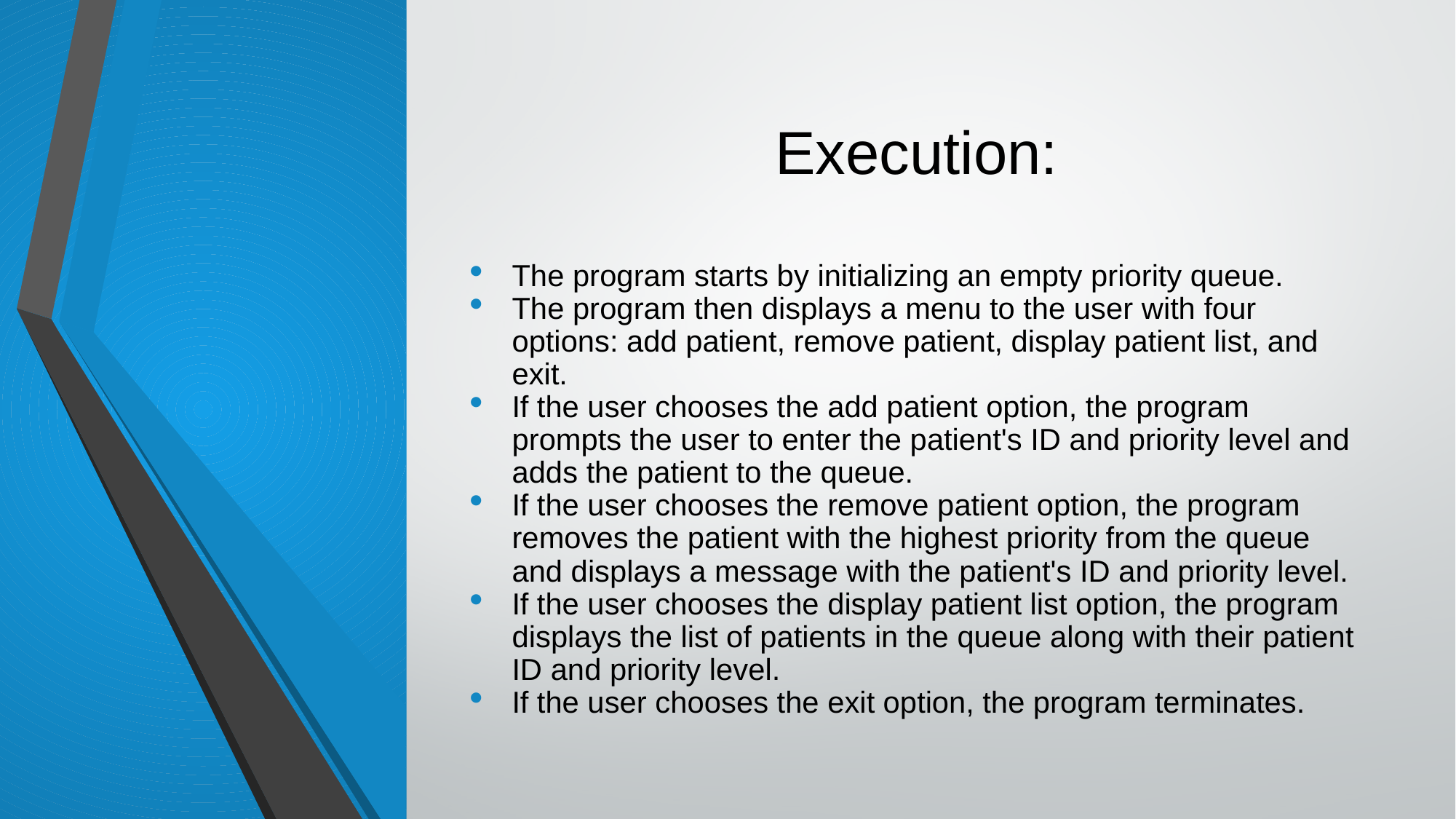

# Execution:
The program starts by initializing an empty priority queue.
The program then displays a menu to the user with four options: add patient, remove patient, display patient list, and exit.
If the user chooses the add patient option, the program prompts the user to enter the patient's ID and priority level and adds the patient to the queue.
If the user chooses the remove patient option, the program removes the patient with the highest priority from the queue and displays a message with the patient's ID and priority level.
If the user chooses the display patient list option, the program displays the list of patients in the queue along with their patient ID and priority level.
If the user chooses the exit option, the program terminates.